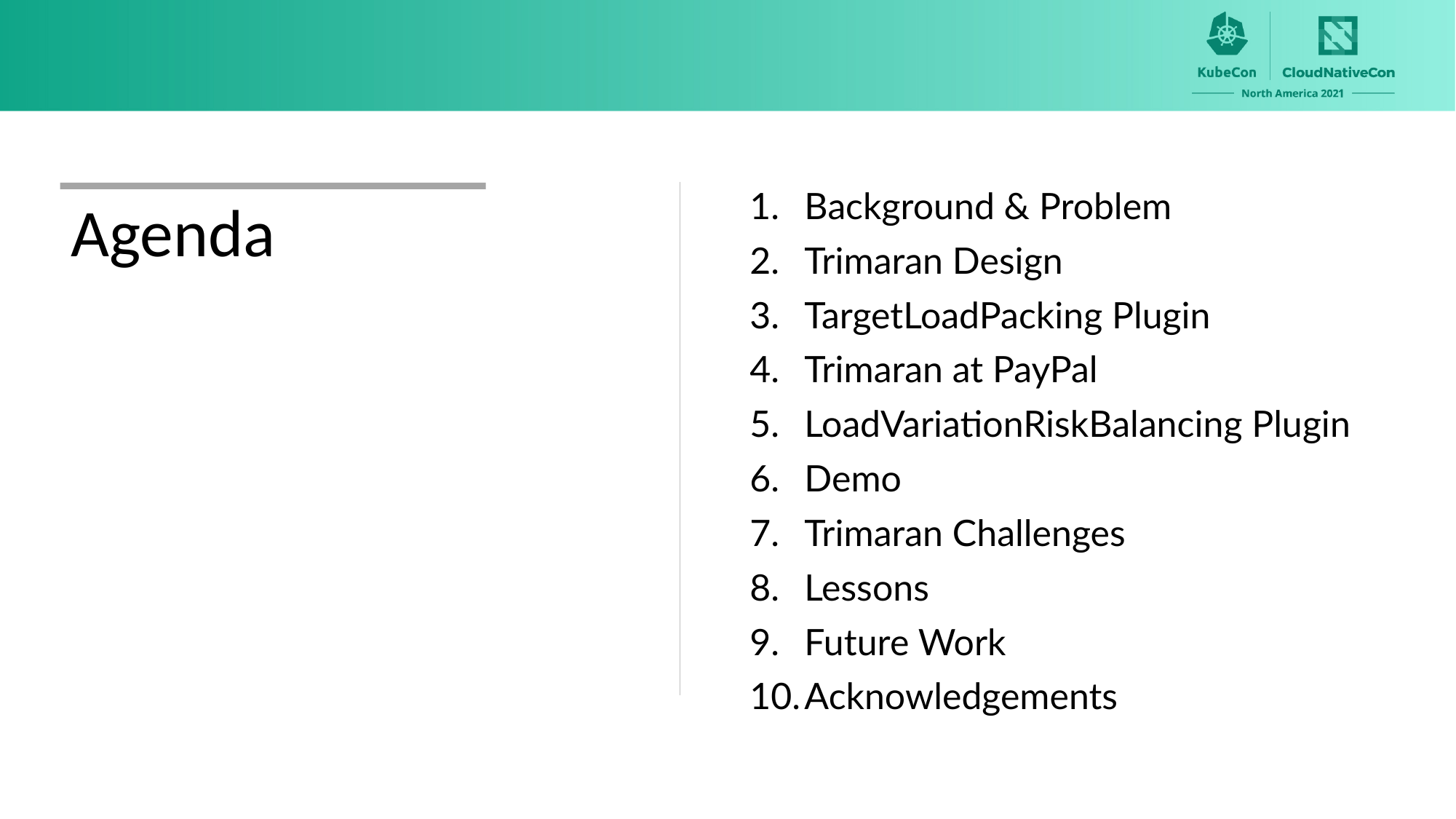

Background & Problem
Trimaran Design
TargetLoadPacking Plugin
Trimaran at PayPal
LoadVariationRiskBalancing Plugin
Demo
Trimaran Challenges
Lessons
Future Work
Acknowledgements

Agenda